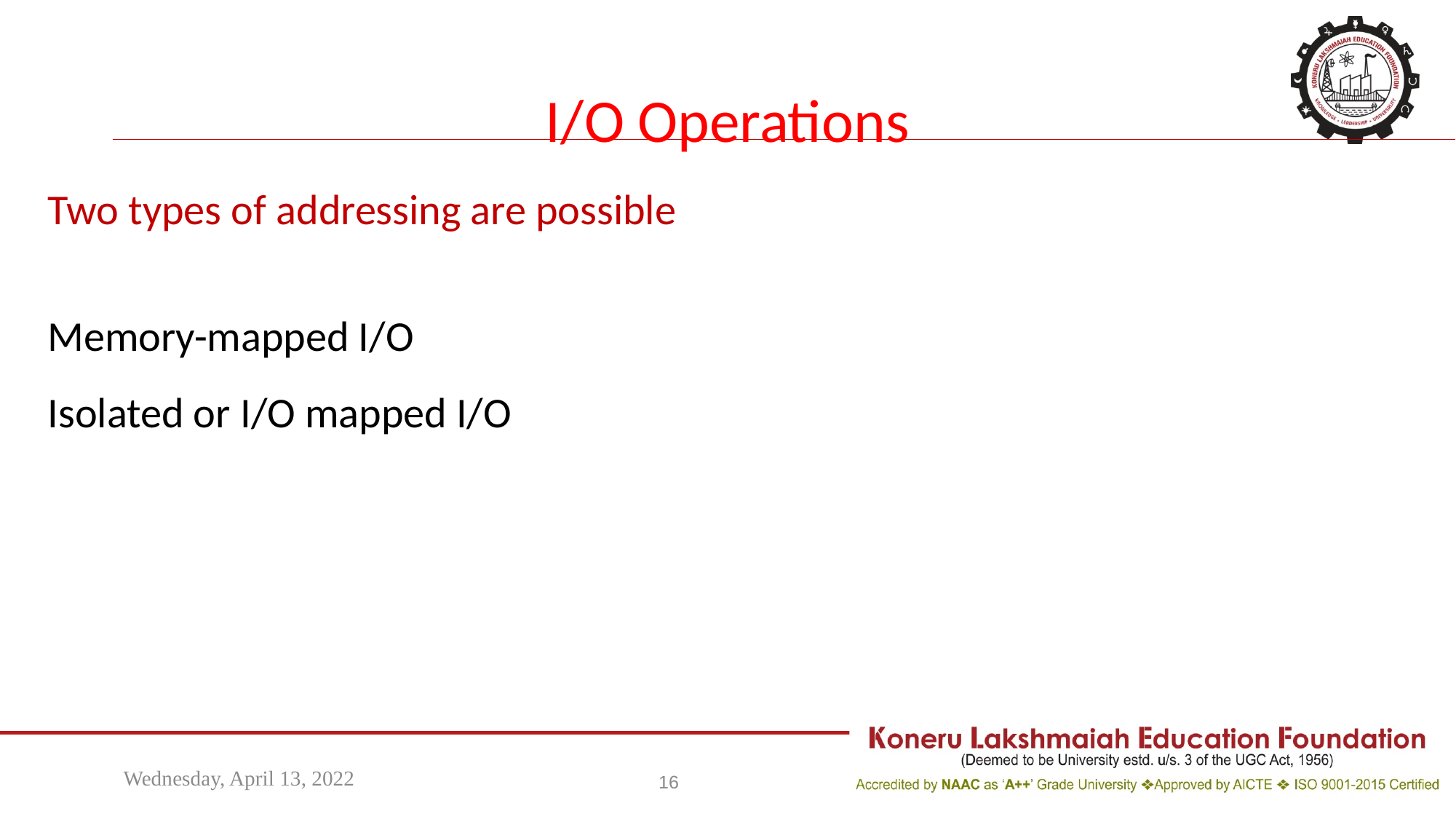

I/O Operations

Two types of addressing are possible

Memory-mapped I/O
Isolated or I/O mapped I/O

Wednesday, April 13, 2022
16